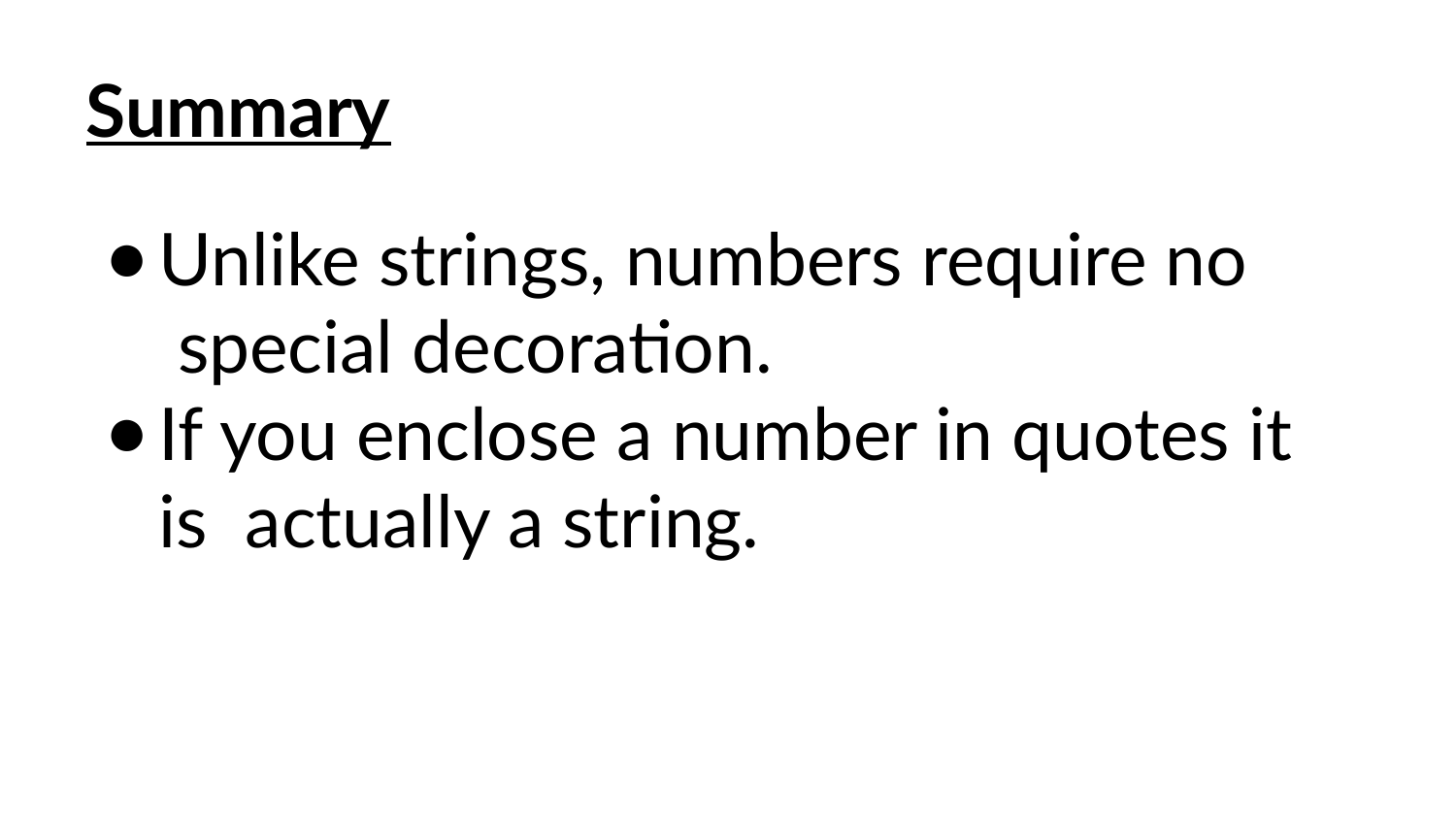

Summary
Unlike strings, numbers require no  special decoration.
If you enclose a number in quotes it is  actually a string.